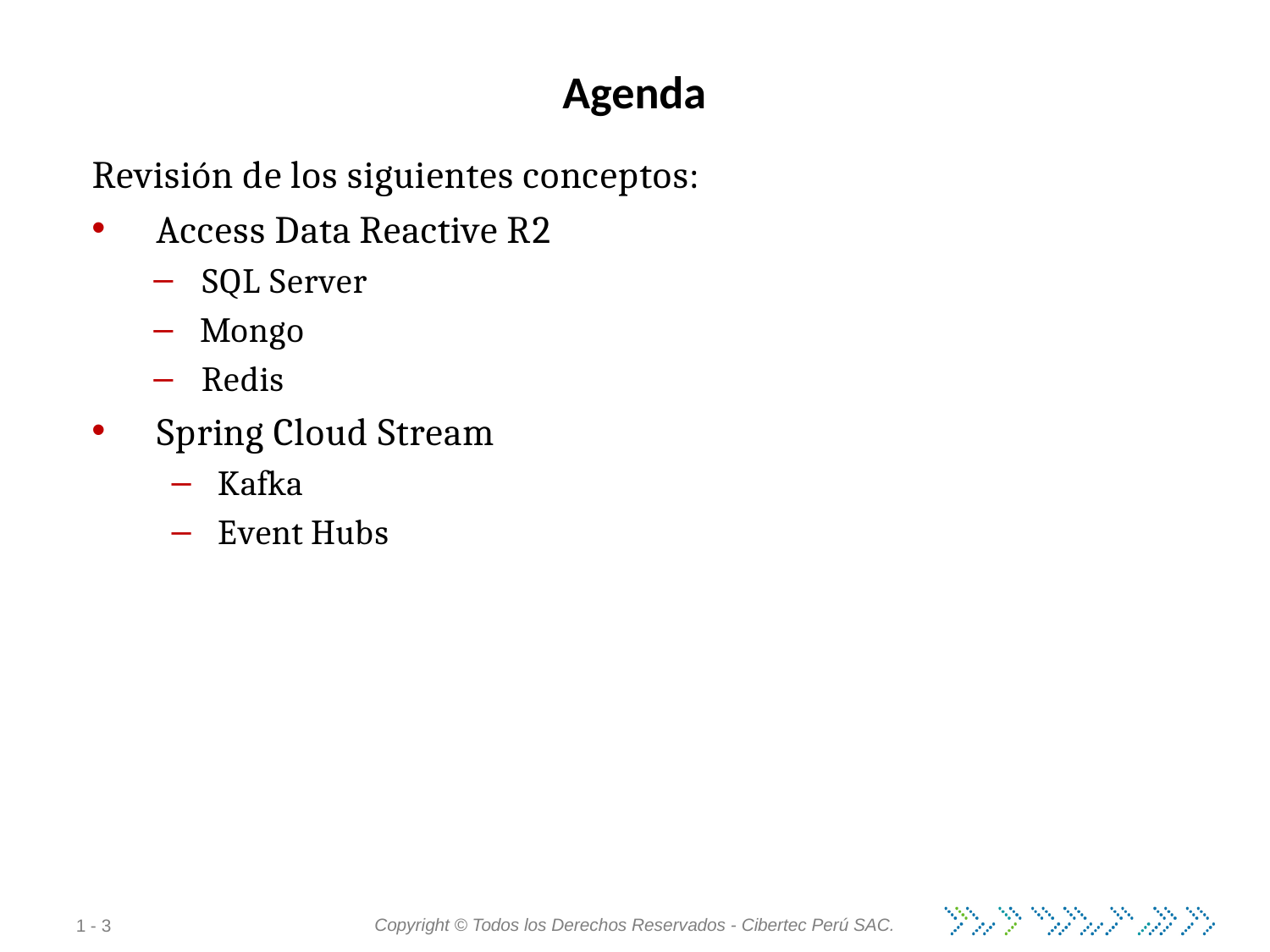

# Agenda
Revisión de los siguientes conceptos:
Access Data Reactive R2
SQL Server
Mongo
Redis
Spring Cloud Stream
Kafka
Event Hubs